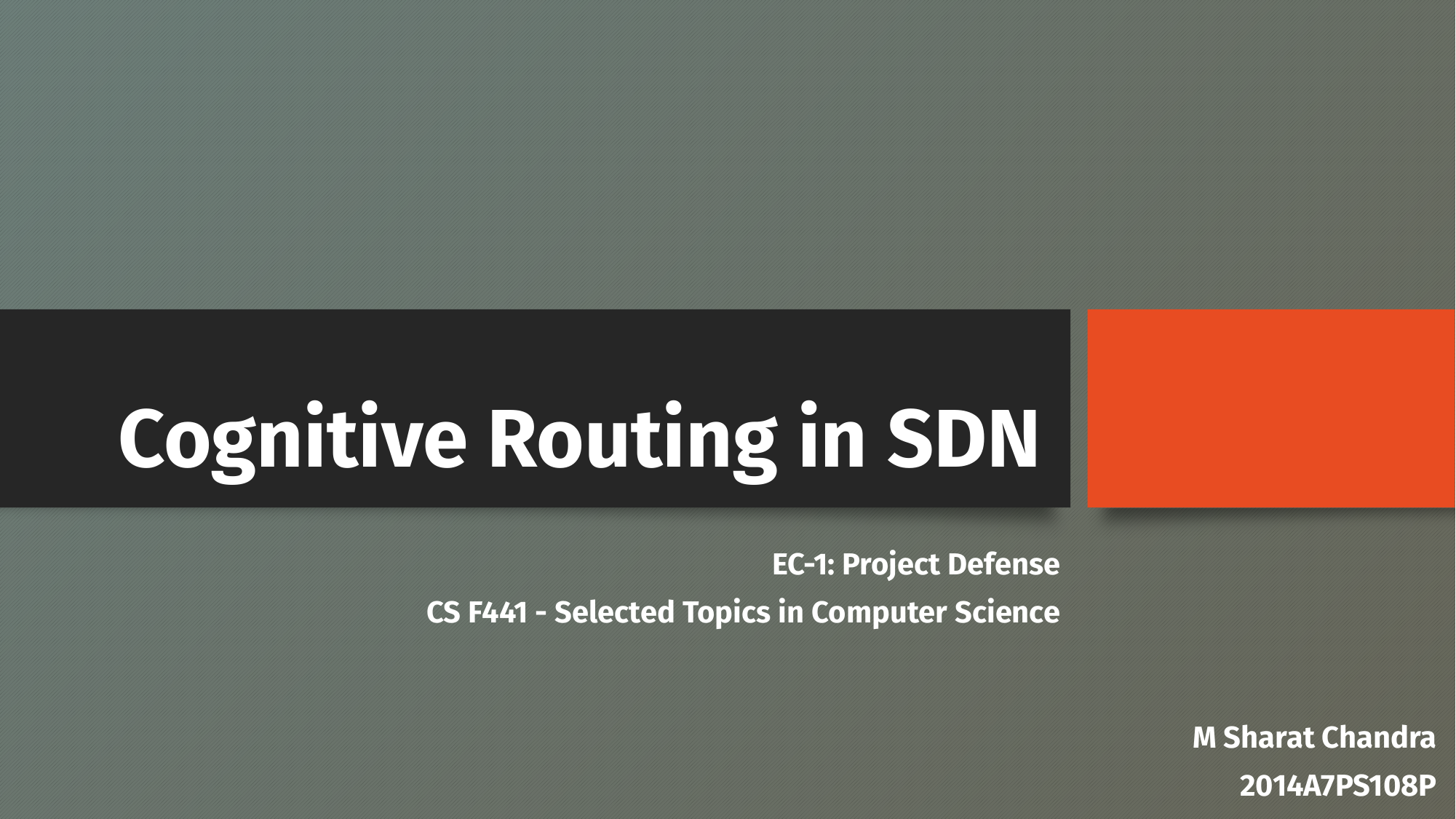

# Cognitive Routing in SDN
EC-1: Project Defense
CS F441 - Selected Topics in Computer Science
M Sharat Chandra
2014A7PS108P